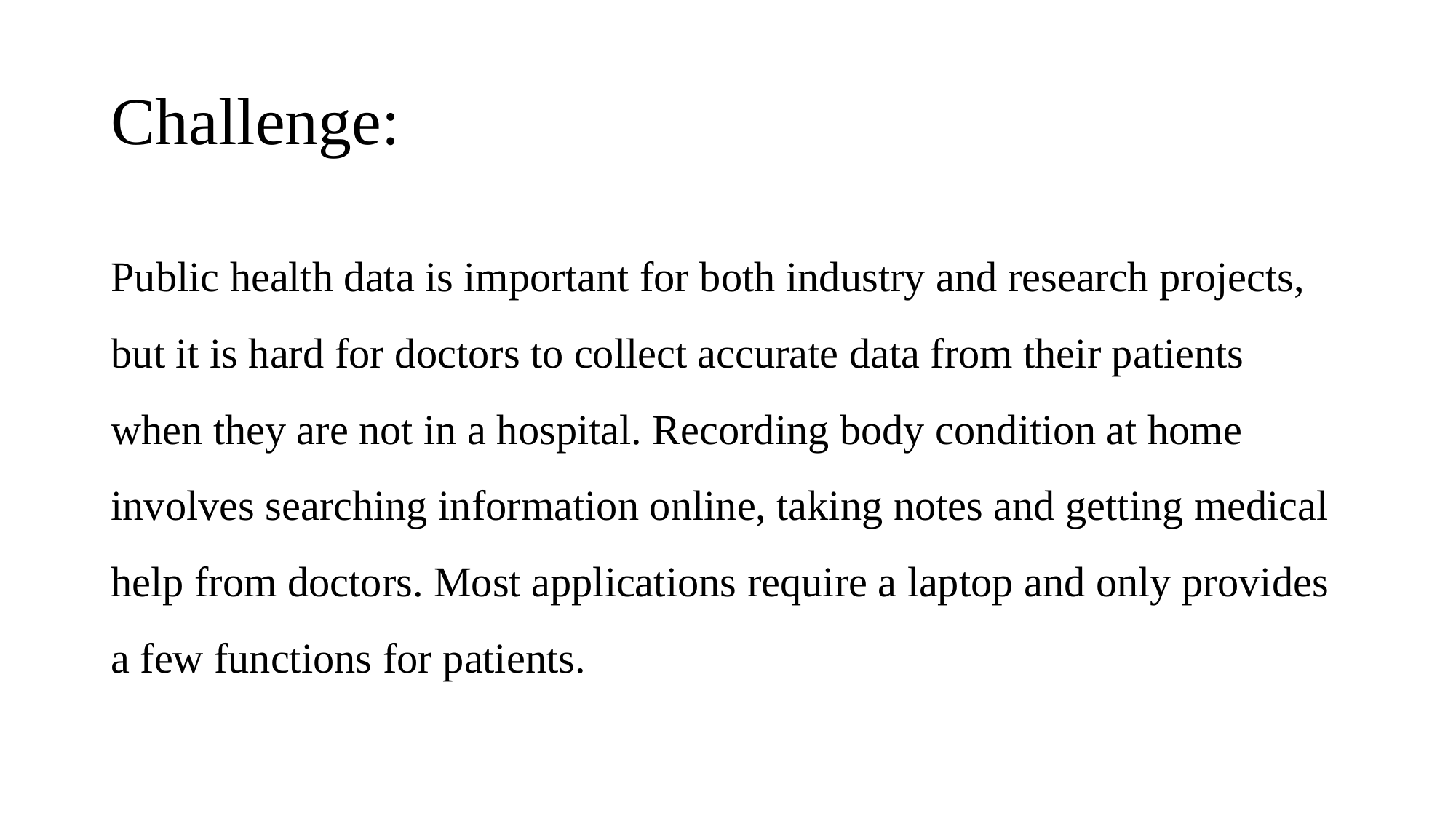

# Challenge:
Public health data is important for both industry and research projects, but it is hard for doctors to collect accurate data from their patients when they are not in a hospital. Recording body condition at home involves searching information online, taking notes and getting medical help from doctors. Most applications require a laptop and only provides a few functions for patients.